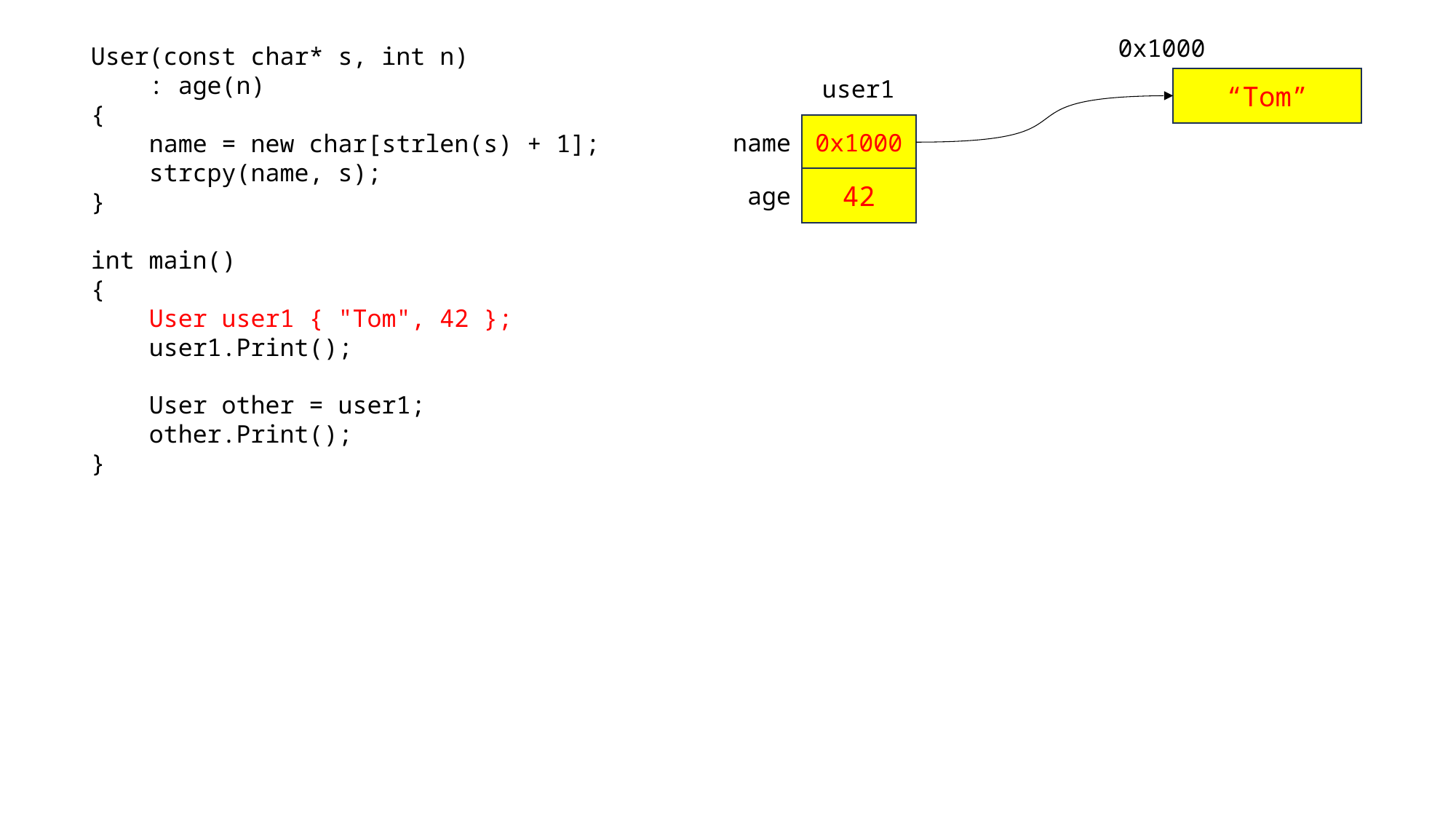

0x1000
    User(const char* s, int n)
        : age(n)
    {
        name = new char[strlen(s) + 1];
        strcpy(name, s);
    }

    int main()
    {
        User user1 { "Tom", 42 };
        user1.Print();

        User other = user1;
        other.Print();
    }
user1
“Tom”
0x1000
name
42
age